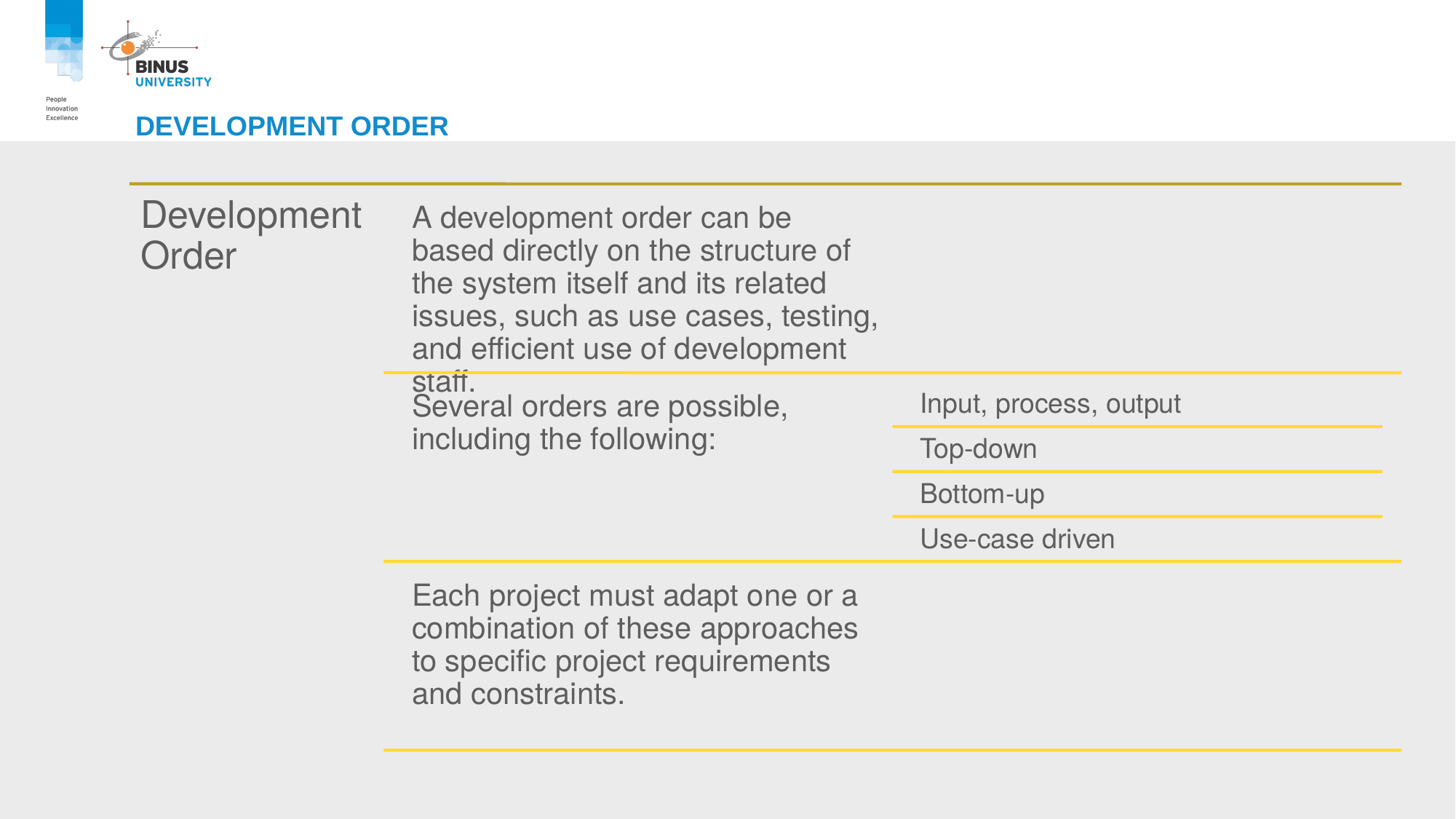

# Development Order
Development Order
A development order can be based directly on the structure of the system itself and its related issues, such as use cases, testing, and efficient use of development staff.
Several orders are possible, including the following:
Input, process, output
Top-down
Bottom-up
Use-case driven
Each project must adapt one or a combination of these approaches to specific project requirements and constraints.